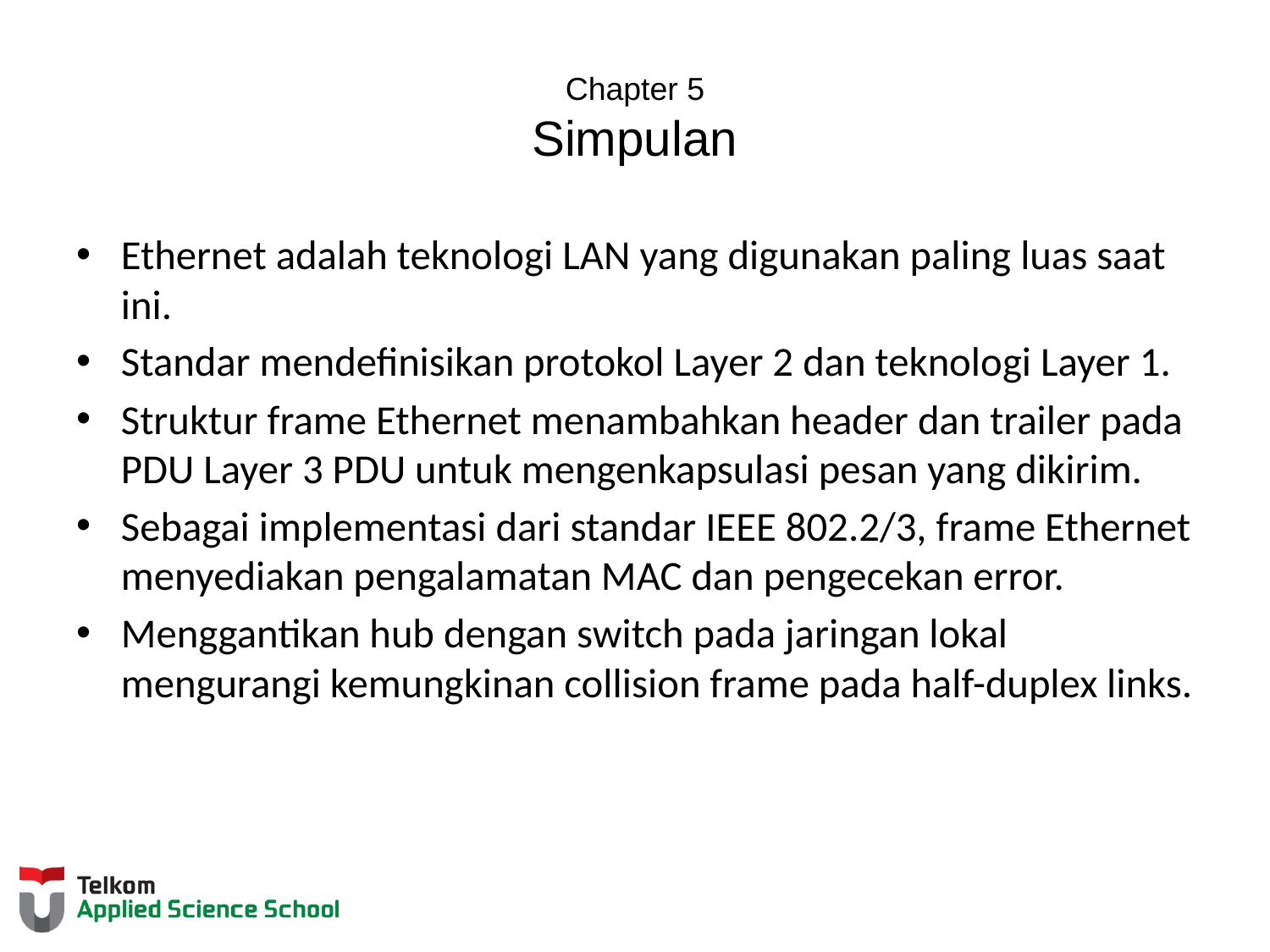

# Chapter 5 Simpulan
Ethernet adalah teknologi LAN yang digunakan paling luas saat ini.
Standar mendefinisikan protokol Layer 2 dan teknologi Layer 1.
Struktur frame Ethernet menambahkan header dan trailer pada PDU Layer 3 PDU untuk mengenkapsulasi pesan yang dikirim.
Sebagai implementasi dari standar IEEE 802.2/3, frame Ethernet menyediakan pengalamatan MAC dan pengecekan error.
Menggantikan hub dengan switch pada jaringan lokal mengurangi kemungkinan collision frame pada half-duplex links.